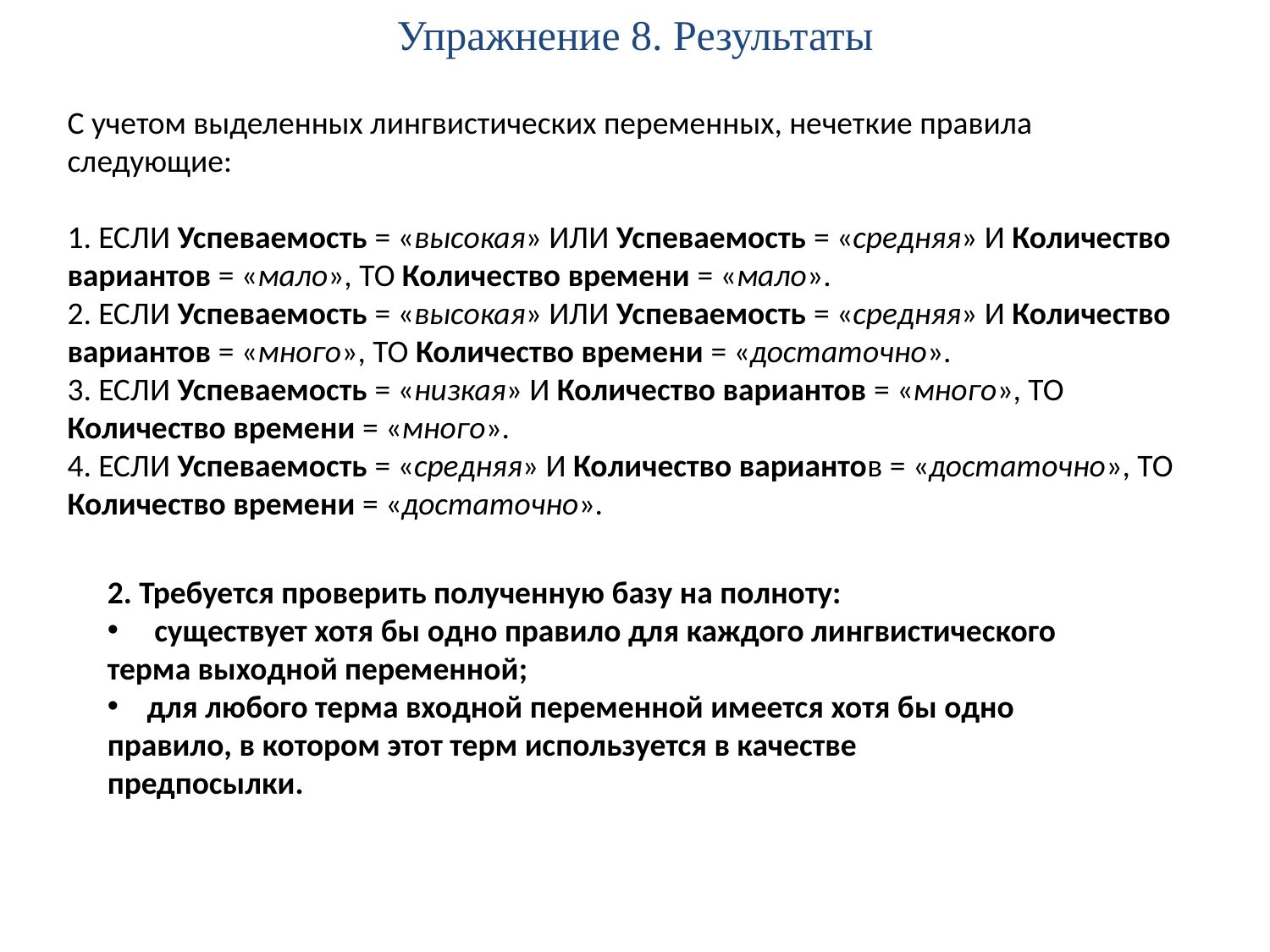

# Упражнение 8. Результаты
С учетом выделенных лингвистических переменных, нечеткие правила
следующие:

1. ЕСЛИ Успеваемость = «высокая» ИЛИ Успеваемость = «средняя» И Количество
вариантов = «мало», ТО Количество времени = «мало».
2. ЕСЛИ Успеваемость = «высокая» ИЛИ Успеваемость = «средняя» И Количество
вариантов = «много», ТО Количество времени = «достаточно».
3. ЕСЛИ Успеваемость = «низкая» И Количество вариантов = «много», ТО
Количество времени = «много».
4. ЕСЛИ Успеваемость = «средняя» И Количество вариантов = «достаточно», ТО
Количество времени = «достаточно».
2. Требуется проверить полученную базу на полноту:
 существует хотя бы одно правило для каждого лингвистического
терма выходной переменной;
для любого терма входной переменной имеется хотя бы одно
правило, в котором этот терм используется в качестве
предпосылки.